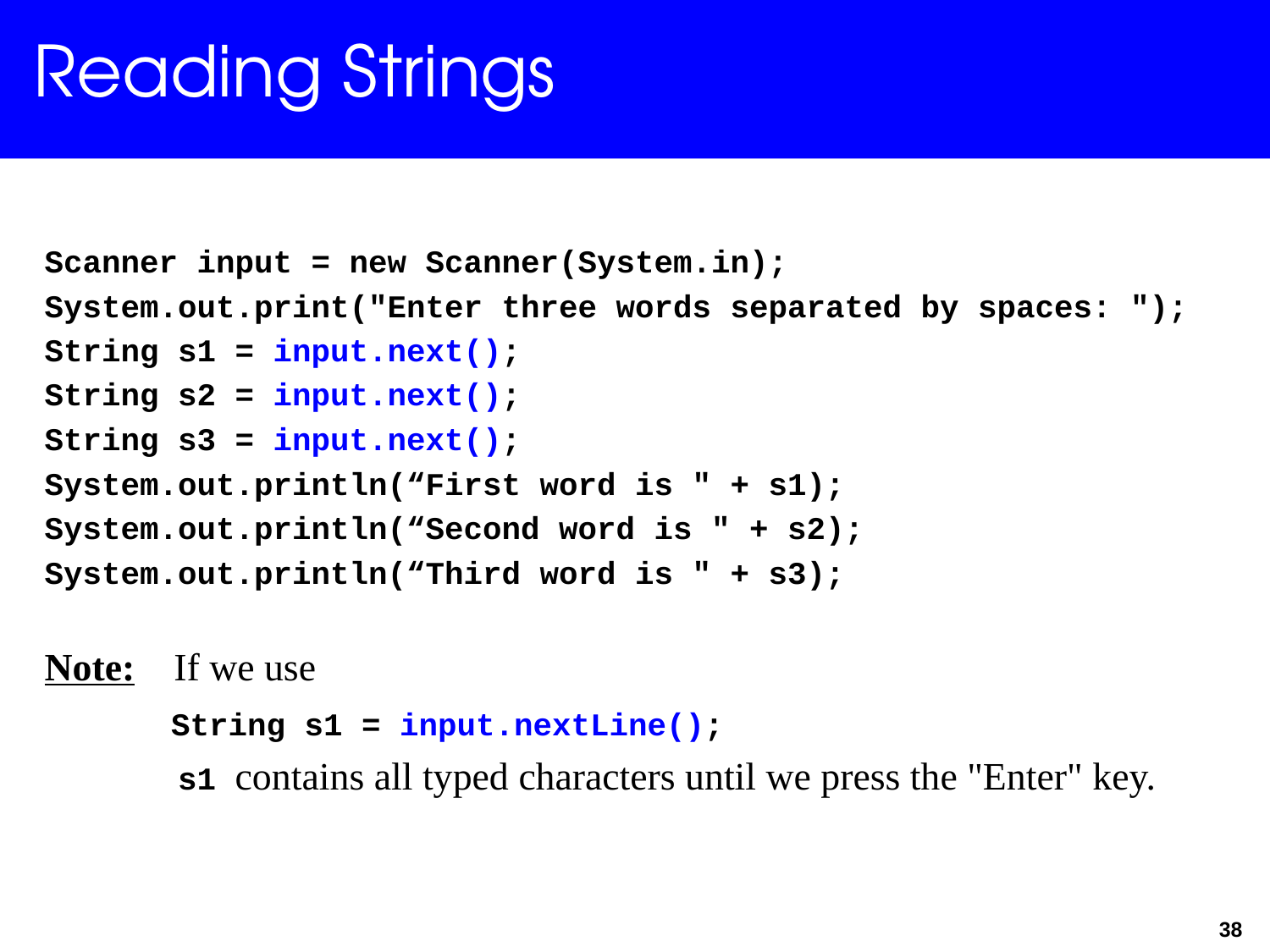

Reading Strings

Scanner input = new Scanner(System.in);
System.out.print("Enter three words separated by spaces: ");
String s1 = input.next();
String s2 = input.next();
String s3 = input.next();
System.out.println(“First word is " + s1);
System.out.println(“Second word is " + s2);
System.out.println(“Third word is " + s3);

Note:    If we use
             String s1 = input.nextLine();
       s1 contains all typed characters until we press the "Enter" key.